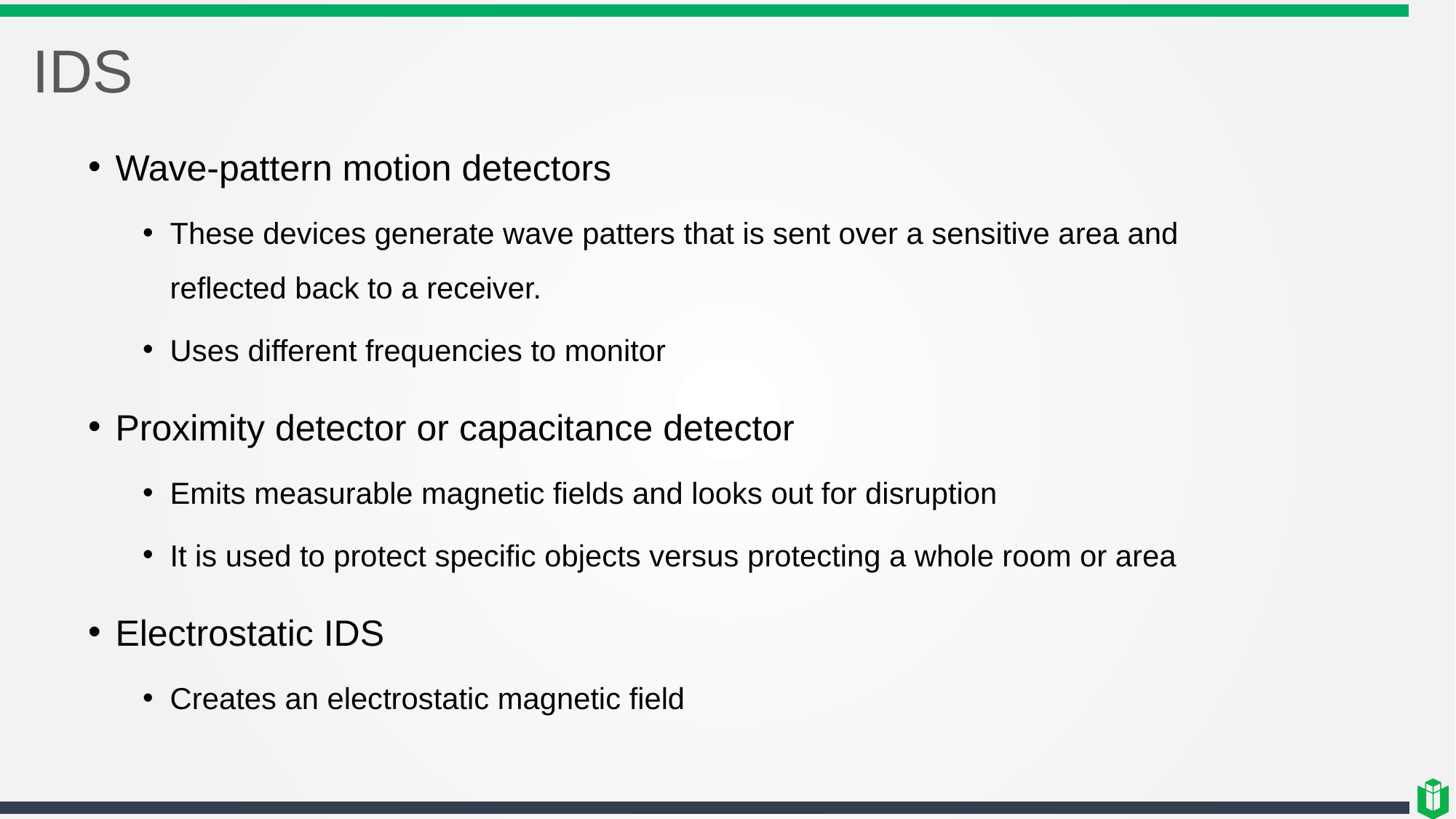

# IDS
Wave-pattern motion detectors
These devices generate wave patters that is sent over a sensitive area and reflected back to a receiver.
Uses different frequencies to monitor
Proximity detector or capacitance detector
Emits measurable magnetic fields and looks out for disruption
It is used to protect specific objects versus protecting a whole room or area
Electrostatic IDS
Creates an electrostatic magnetic field